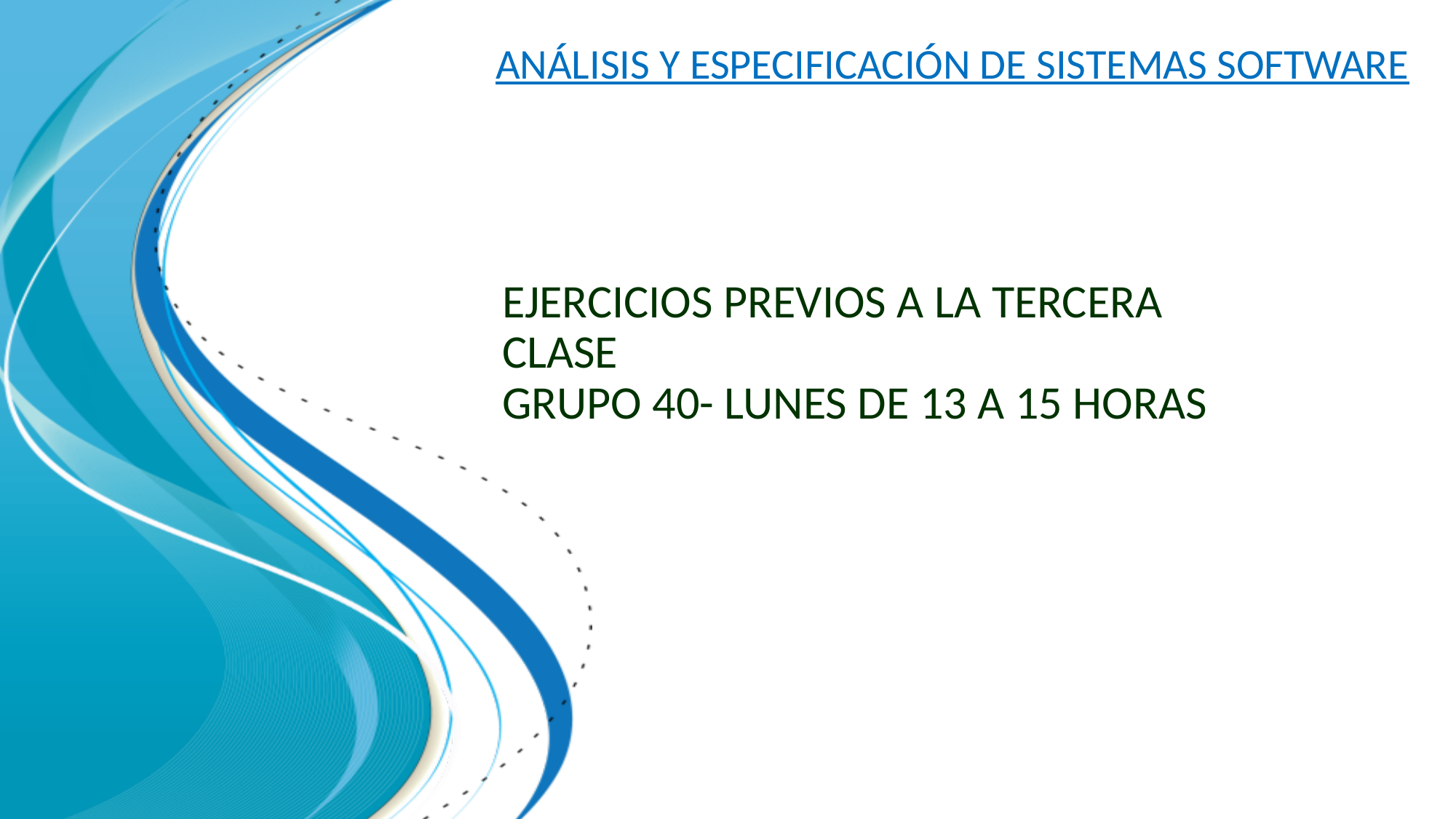

# EJERCICIOS PREVIOS A LA TERCERA CLASE GRUPO 40- LUNES DE 13 A 15 HORAS